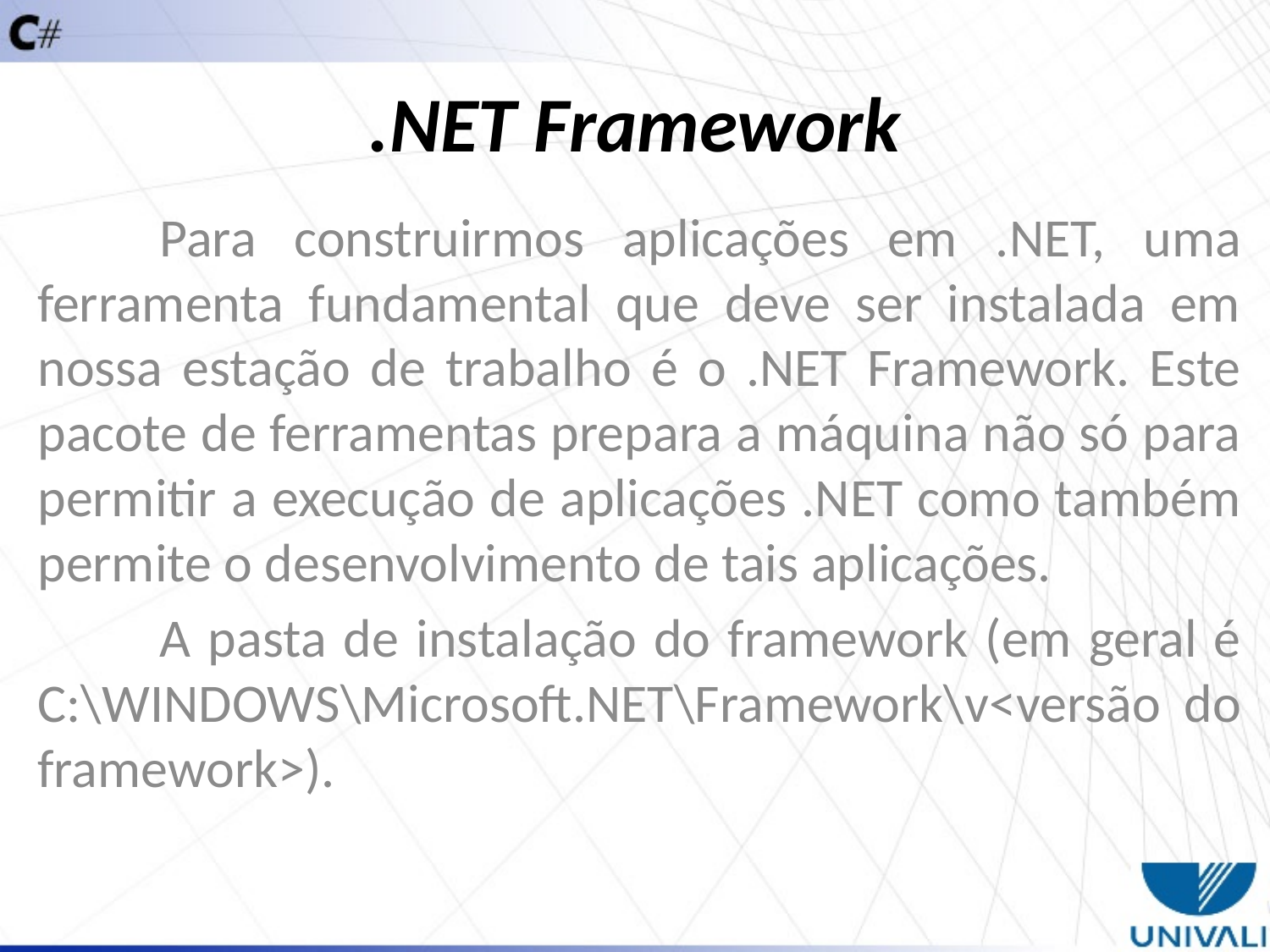

# .NET Framework
	Para construirmos aplicações em .NET, uma ferramenta fundamental que deve ser instalada em nossa estação de trabalho é o .NET Framework. Este pacote de ferramentas prepara a máquina não só para permitir a execução de aplicações .NET como também permite o desenvolvimento de tais aplicações.
	A pasta de instalação do framework (em geral é C:\WINDOWS\Microsoft.NET\Framework\v<versão do framework>).